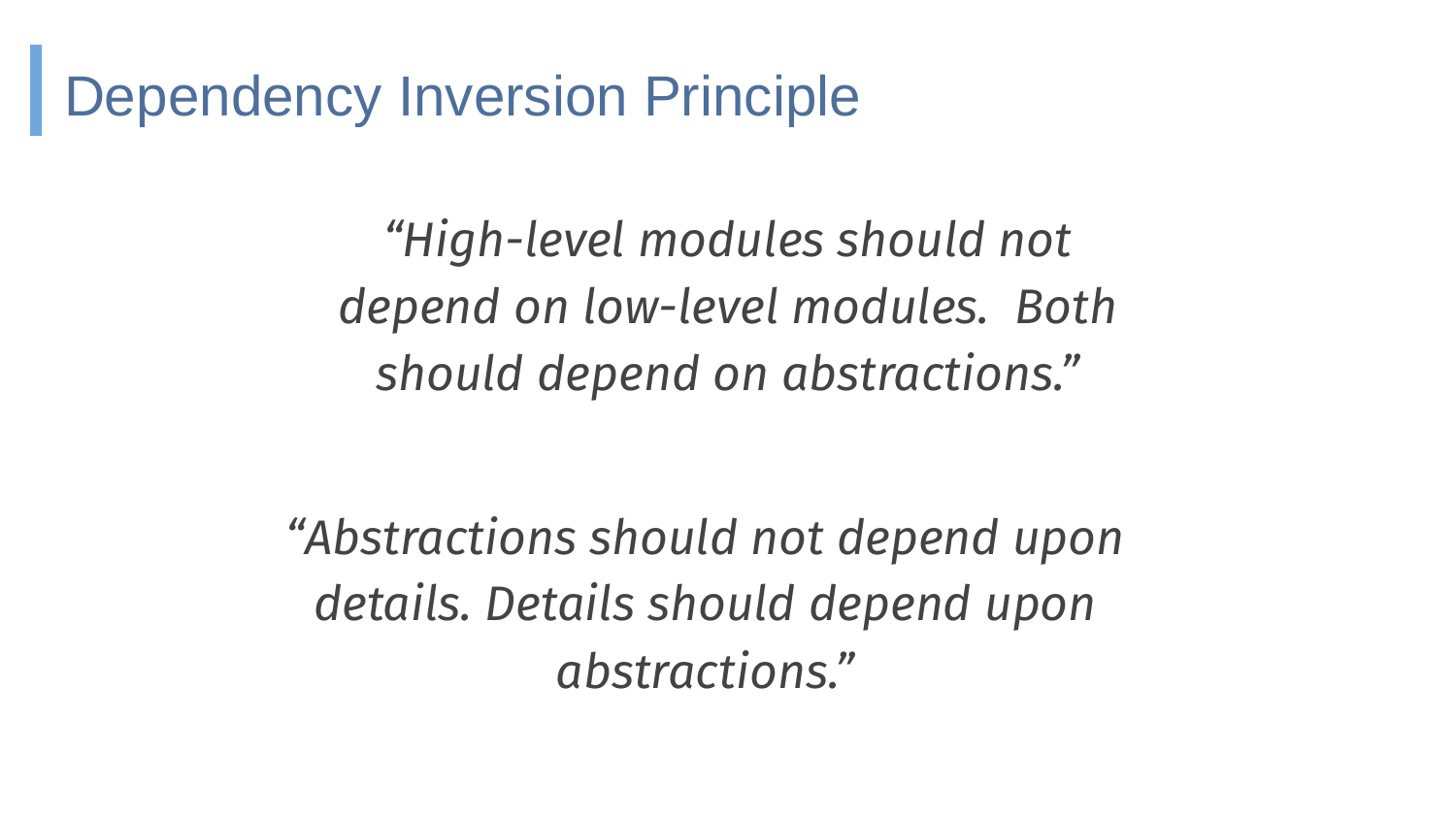

Dependency Inversion Principle
“High-level modules should not depend on low-level modules.  Both should depend on abstractions.”

“Abstractions should not depend upon details. Details should depend upon abstractions.”